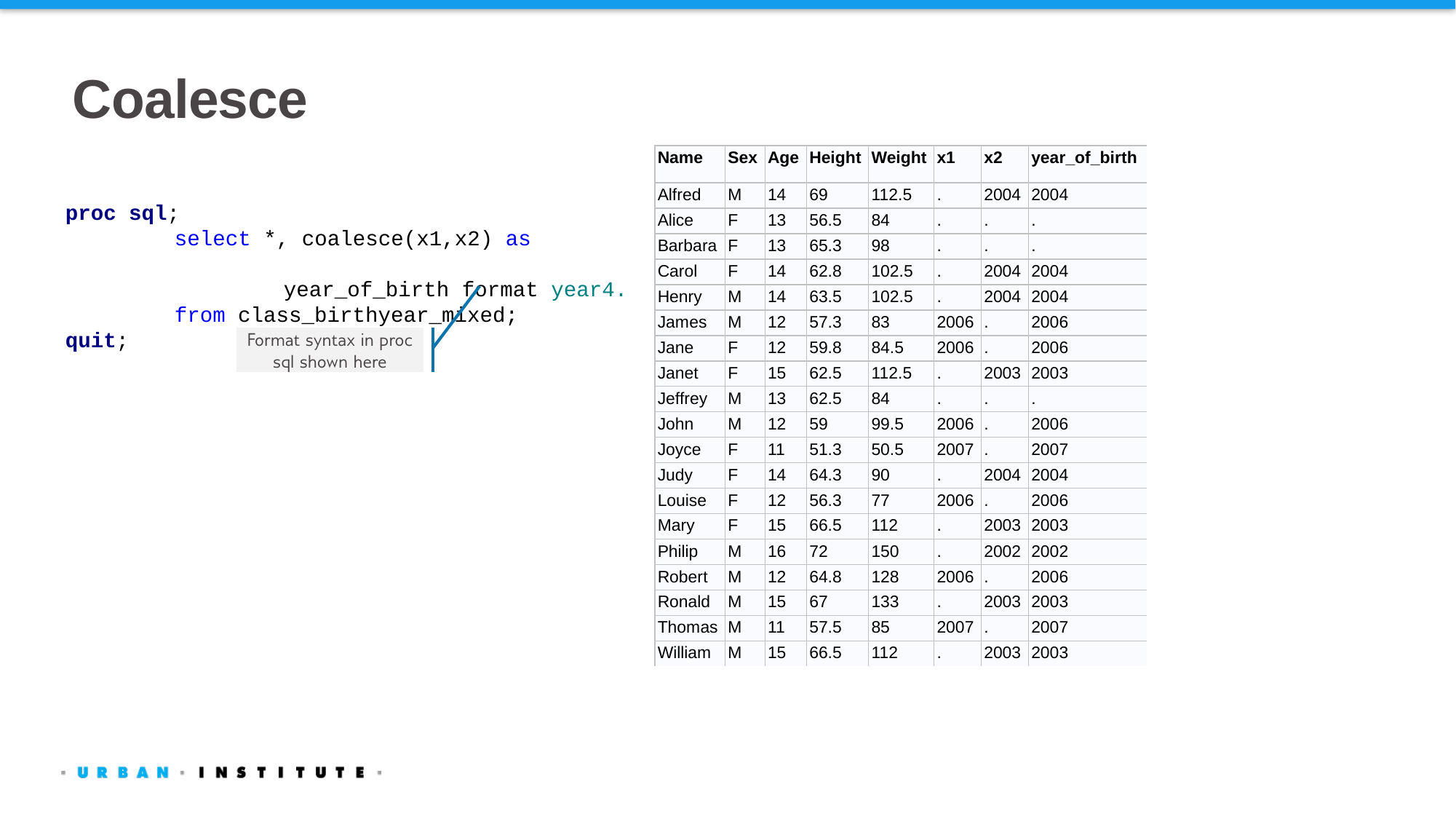

# Coalesce

| Name | Sex | Age | Height | Weight | x1 | x2 | year\_of\_birth |
| --- | --- | --- | --- | --- | --- | --- | --- |
| Alfred | M | 14 | 69 | 112.5 | . | 2004 | 2004 |
| Alice | F | 13 | 56.5 | 84 | . | . | . |
| Barbara | F | 13 | 65.3 | 98 | . | . | . |
| Carol | F | 14 | 62.8 | 102.5 | . | 2004 | 2004 |
| Henry | M | 14 | 63.5 | 102.5 | . | 2004 | 2004 |
| James | M | 12 | 57.3 | 83 | 2006 | . | 2006 |
| Jane | F | 12 | 59.8 | 84.5 | 2006 | . | 2006 |
| Janet | F | 15 | 62.5 | 112.5 | . | 2003 | 2003 |
| Jeffrey | M | 13 | 62.5 | 84 | . | . | . |
| John | M | 12 | 59 | 99.5 | 2006 | . | 2006 |
| Joyce | F | 11 | 51.3 | 50.5 | 2007 | . | 2007 |
| Judy | F | 14 | 64.3 | 90 | . | 2004 | 2004 |
| Louise | F | 12 | 56.3 | 77 | 2006 | . | 2006 |
| Mary | F | 15 | 66.5 | 112 | . | 2003 | 2003 |
| Philip | M | 16 | 72 | 150 | . | 2002 | 2002 |
| Robert | M | 12 | 64.8 | 128 | 2006 | . | 2006 |
| Ronald | M | 15 | 67 | 133 | . | 2003 | 2003 |
| Thomas | M | 11 | 57.5 | 85 | 2007 | . | 2007 |
| William | M | 15 | 66.5 | 112 | . | 2003 | 2003 |

proc sql;
	select *, coalesce(x1,x2) as
		year_of_birth format year4.
	from class_birthyear_mixed;
quit;
Format syntax in proc sql shown here